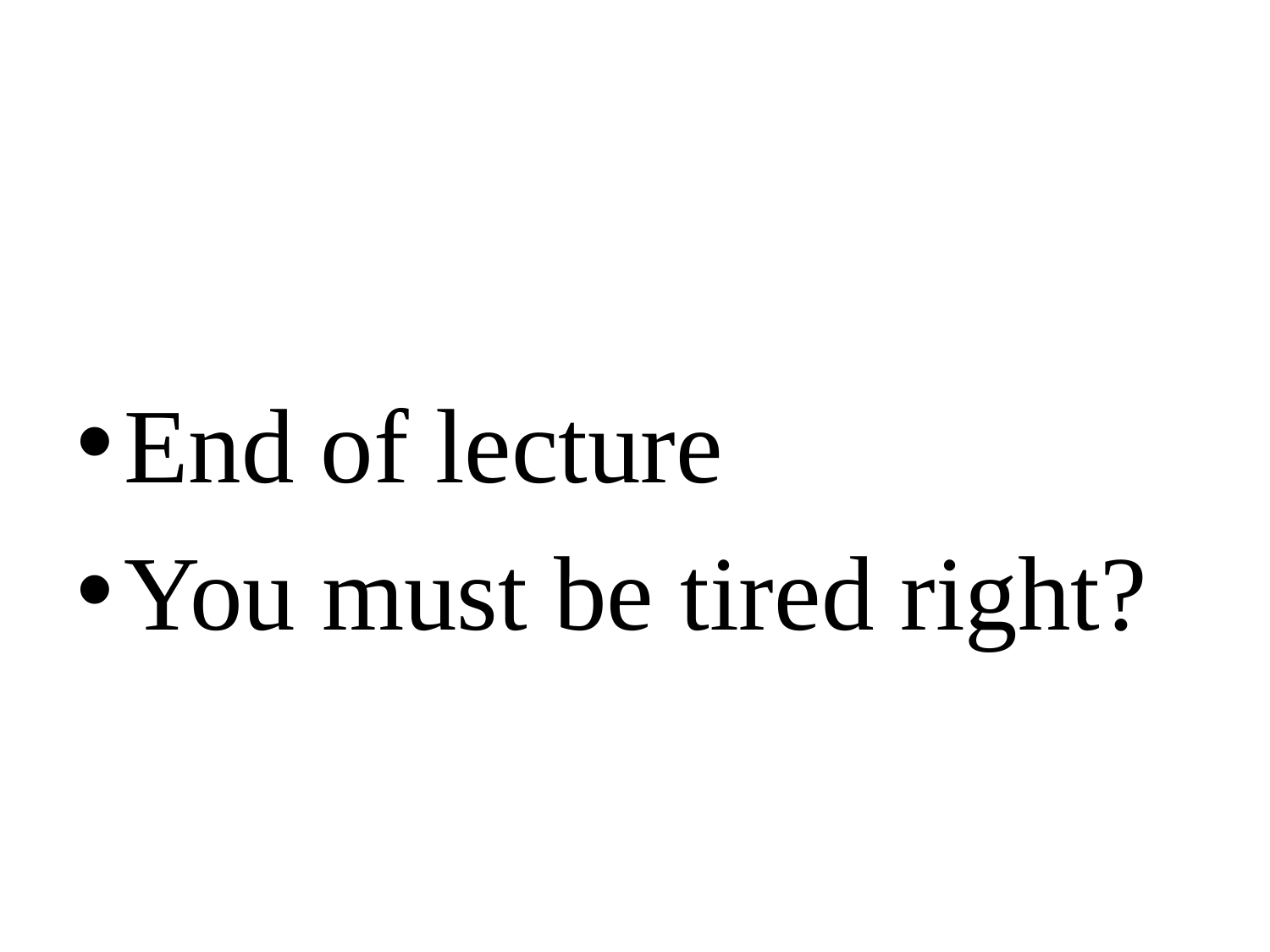

End of lecture
You must be tired right?